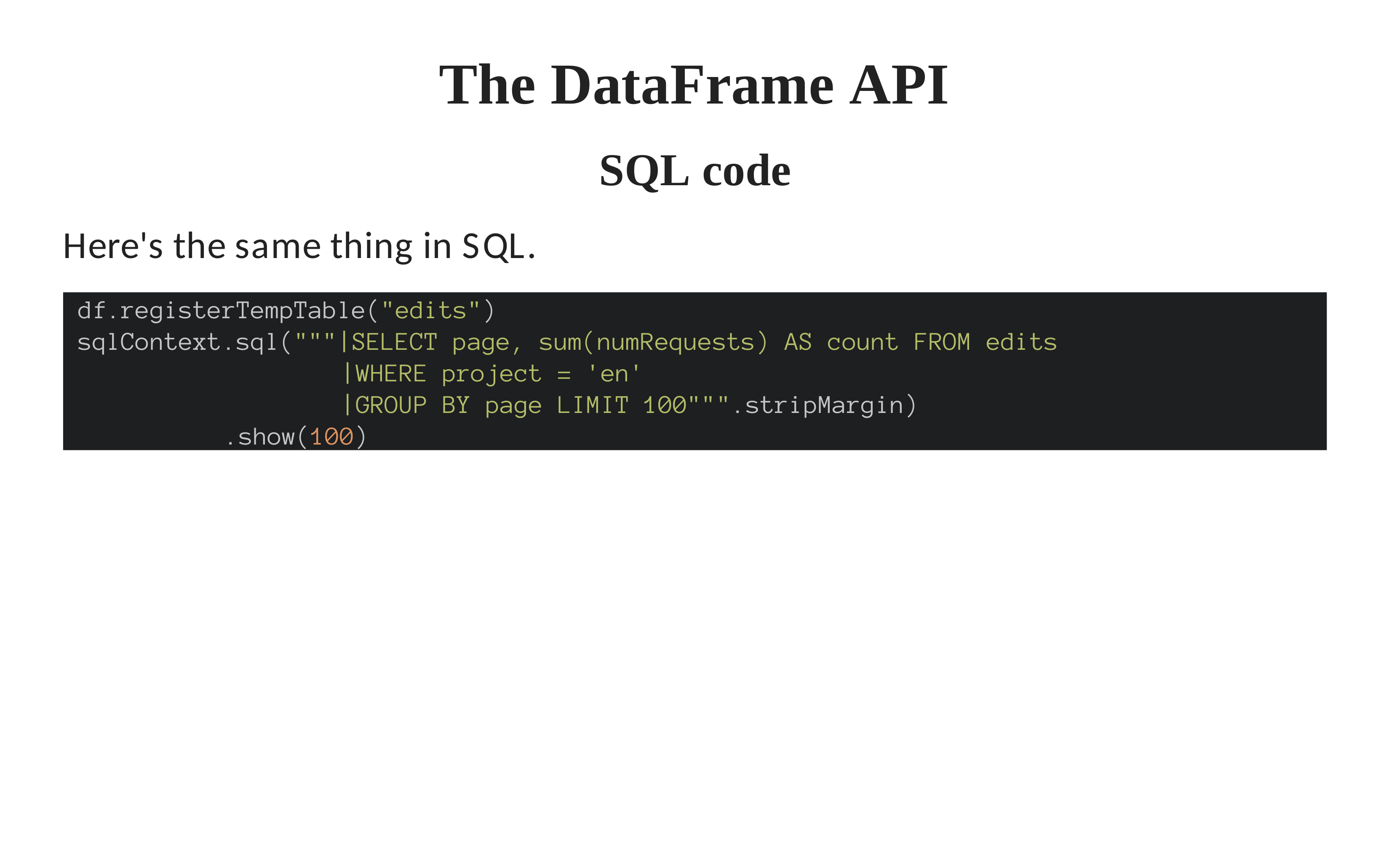

# The DataFrame API
SQL code
Here's the same thing in SQL.
df.registerTempTable("edits")
sqlContext.sql("""|SELECT page, sum(numRequests) AS count FROM edits
|WHERE project = 'en'
|GROUP BY page LIMIT 100""".stripMargin)
.show(100)